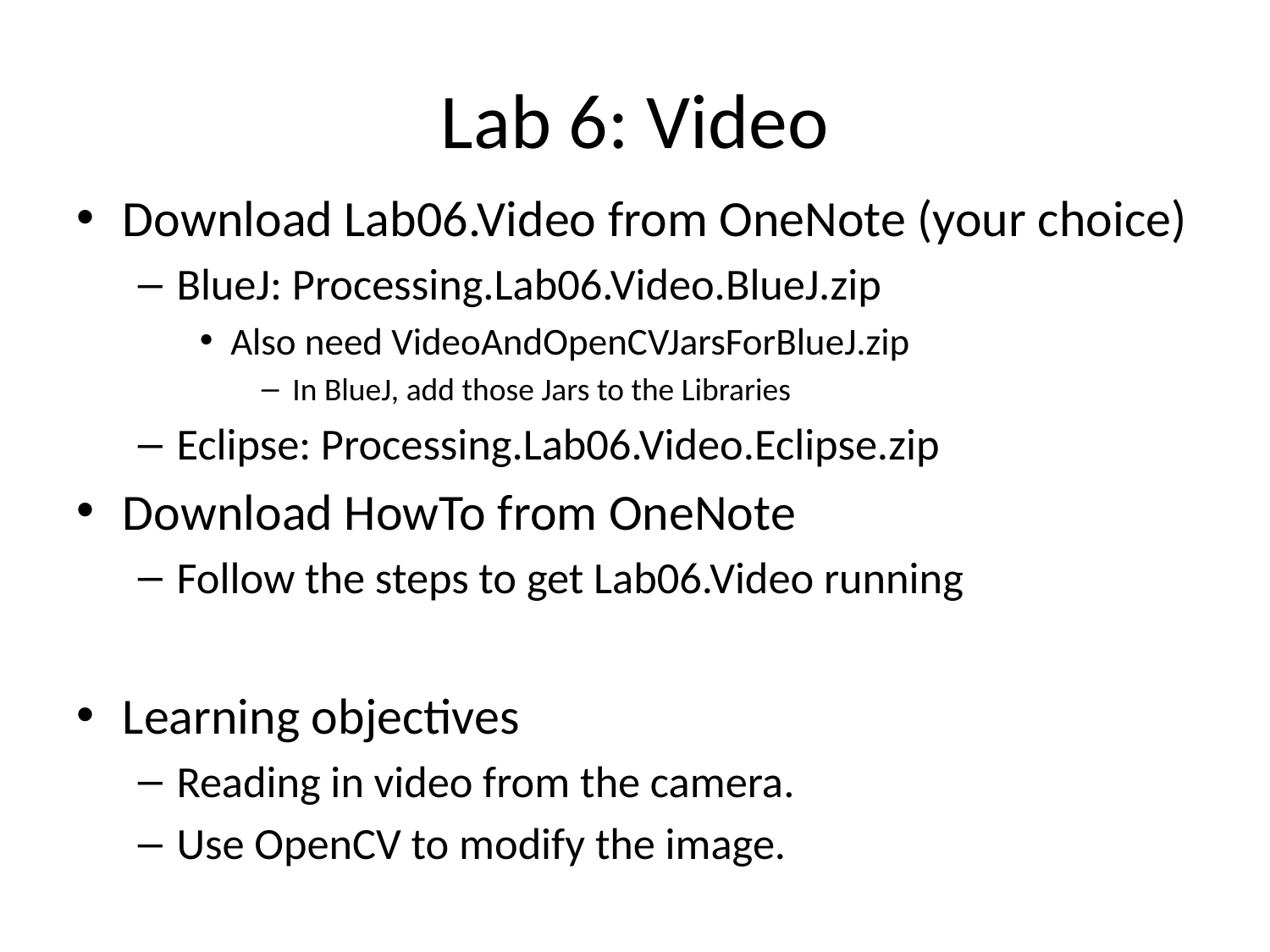

# Lab 6: Video
Download Lab06.Video from OneNote (your choice)
BlueJ: Processing.Lab06.Video.BlueJ.zip
Also need VideoAndOpenCVJarsForBlueJ.zip
In BlueJ, add those Jars to the Libraries
Eclipse: Processing.Lab06.Video.Eclipse.zip
Download HowTo from OneNote
Follow the steps to get Lab06.Video running

Learning objectives
Reading in video from the camera.
Use OpenCV to modify the image.